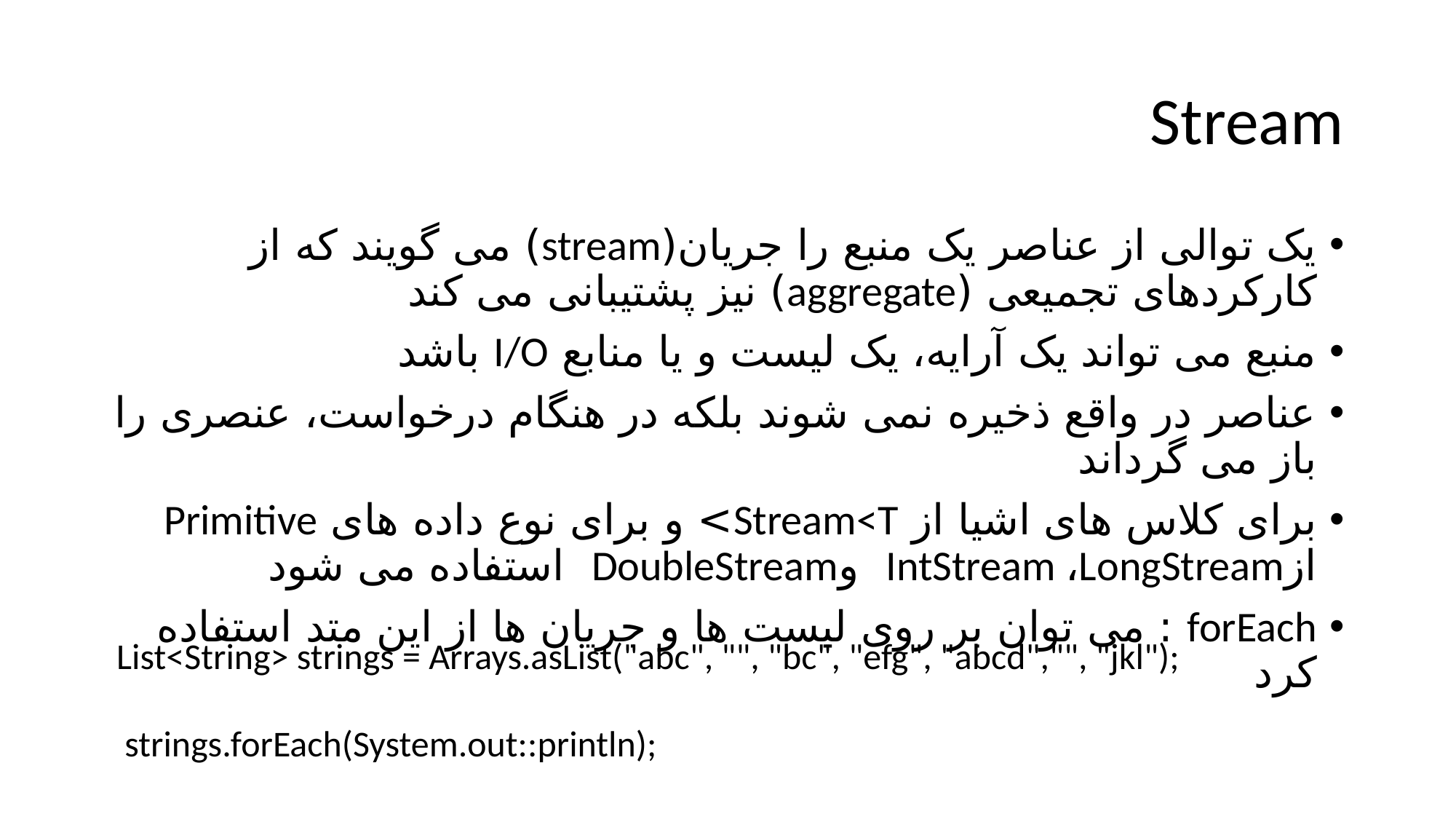

# Stream
یک توالی از عناصر یک منبع را جریان(stream) می گویند که از کارکردهای تجمیعی (aggregate) نیز پشتیبانی می کند
منبع می تواند یک آرایه، یک لیست و یا منابع I/O باشد
عناصر در واقع ذخیره نمی شوند بلکه در هنگام درخواست، عنصری را باز می گرداند
برای کلاس های اشیا از Stream<T> و برای نوع داده های Primitive ازIntStream ،LongStream  وDoubleStream  استفاده می شود
forEach : می توان بر روی لیست ها و جریان ها از این متد استفاده کرد

List<String> strings = Arrays.asList("abc", "", "bc", "efg", "abcd","", "jkl");

 strings.forEach(System.out::println);